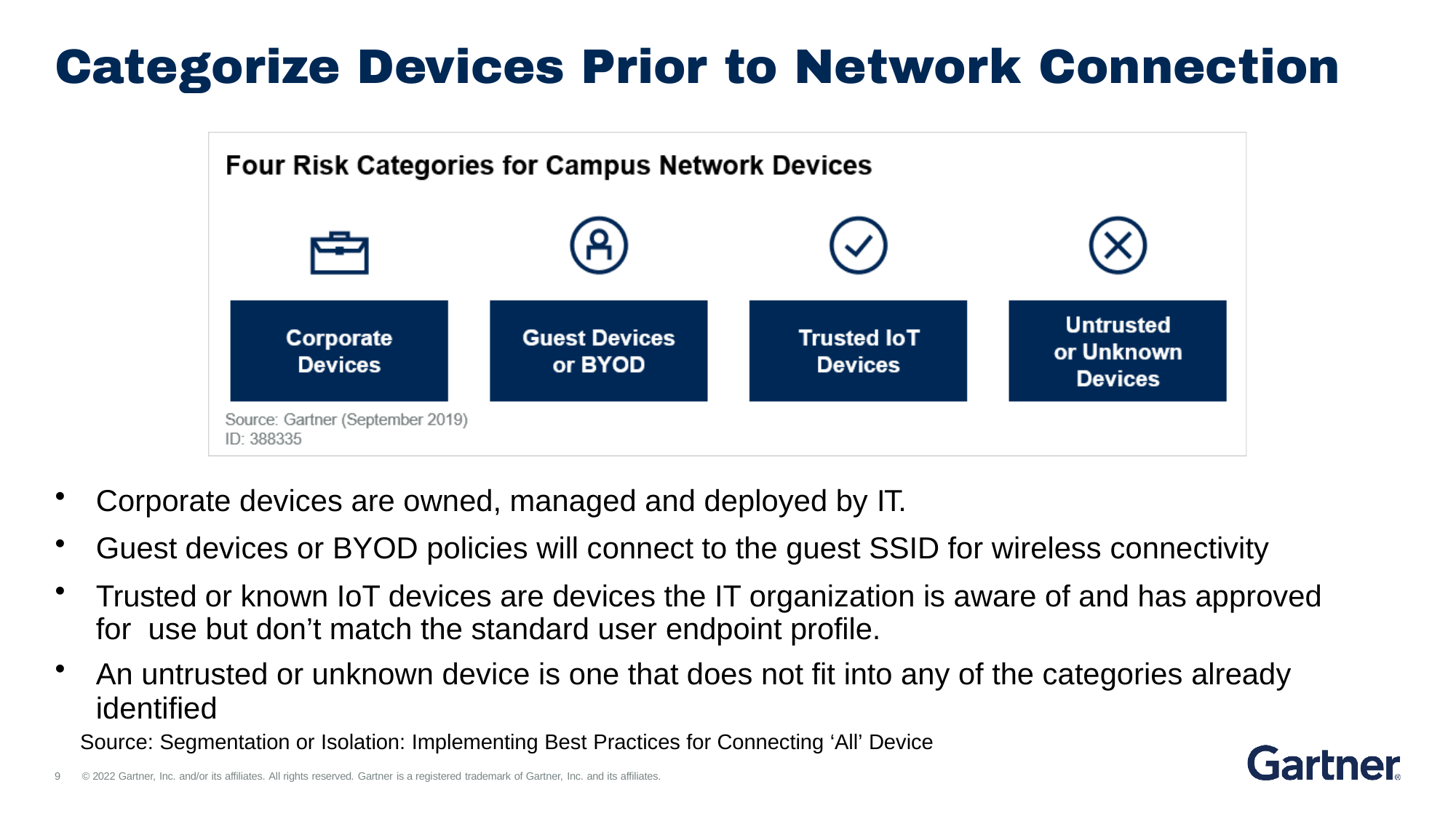

# Categorize Devices Prior to Network Connection

Corporate devices are owned, managed and deployed by IT.
Guest devices or BYOD policies will connect to the guest SSID for wireless connectivity
Trusted or known IoT devices are devices the IT organization is aware of and has approved for  use but don’t match the standard user endpoint profile.
An untrusted or unknown device is one that does not fit into any of the categories already
identified
Source: Segmentation or Isolation: Implementing Best Practices for Connecting ‘All’ Device
© 2022 Gartner, Inc. and/or its affiliates. All rights reserved. Gartner is a registered trademark of Gartner, Inc. and its affiliates.

9